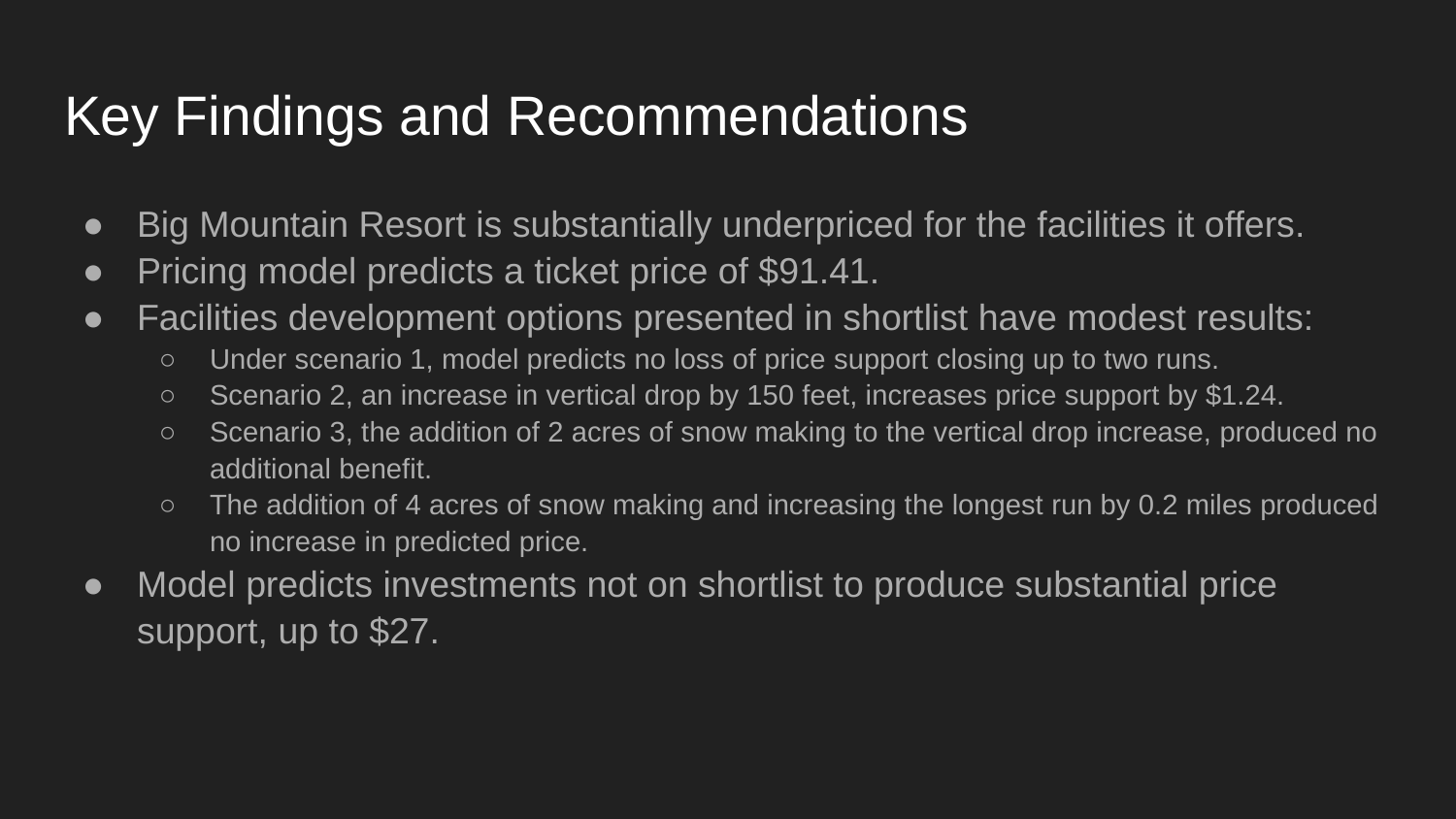

# Key Findings and Recommendations
Big Mountain Resort is substantially underpriced for the facilities it offers.
Pricing model predicts a ticket price of $91.41.
Facilities development options presented in shortlist have modest results:
Under scenario 1, model predicts no loss of price support closing up to two runs.
Scenario 2, an increase in vertical drop by 150 feet, increases price support by $1.24.
Scenario 3, the addition of 2 acres of snow making to the vertical drop increase, produced no additional benefit.
The addition of 4 acres of snow making and increasing the longest run by 0.2 miles produced no increase in predicted price.
Model predicts investments not on shortlist to produce substantial price support, up to $27.